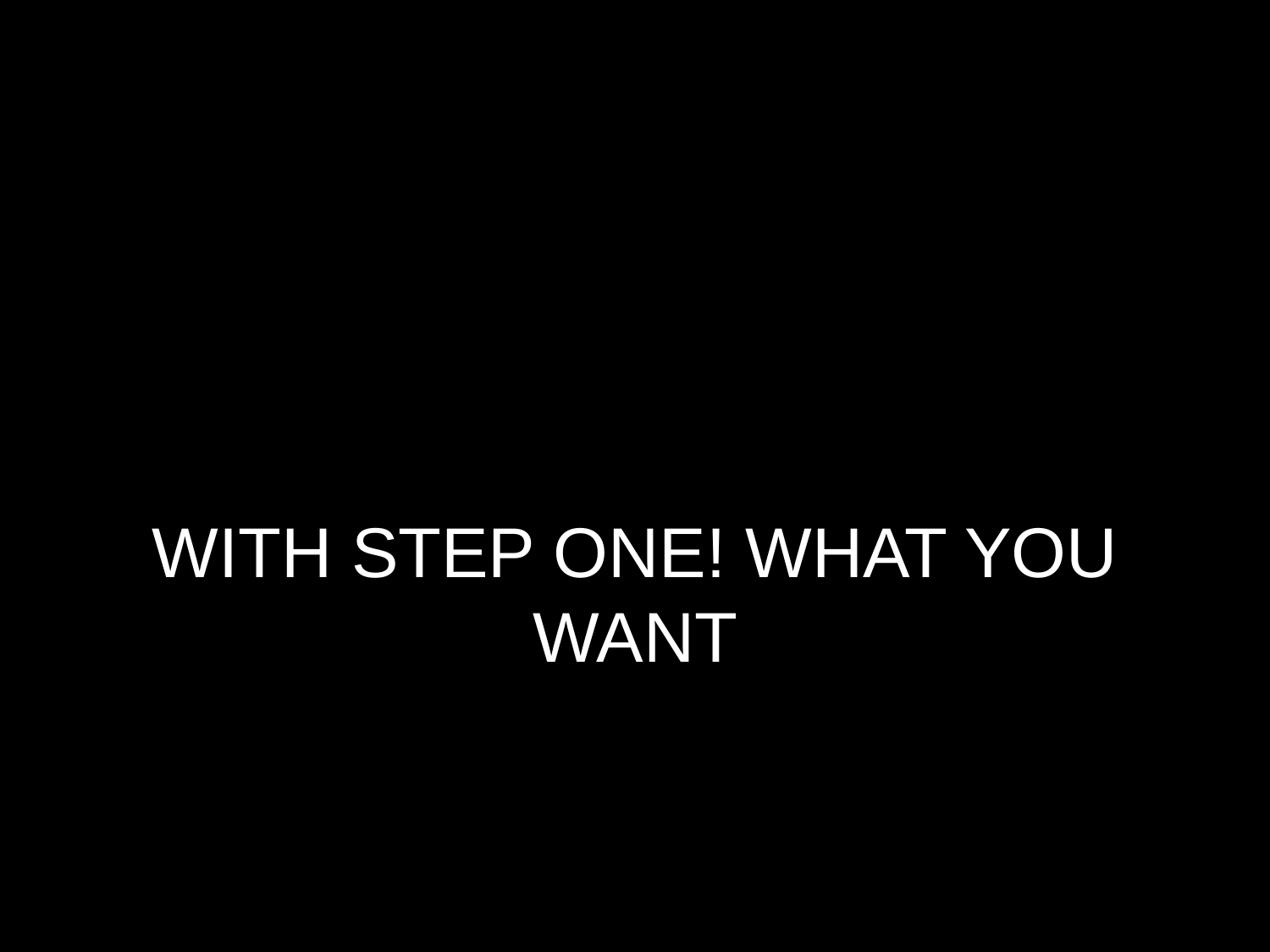

# WITH STEP ONE! WHAT YOU WANT